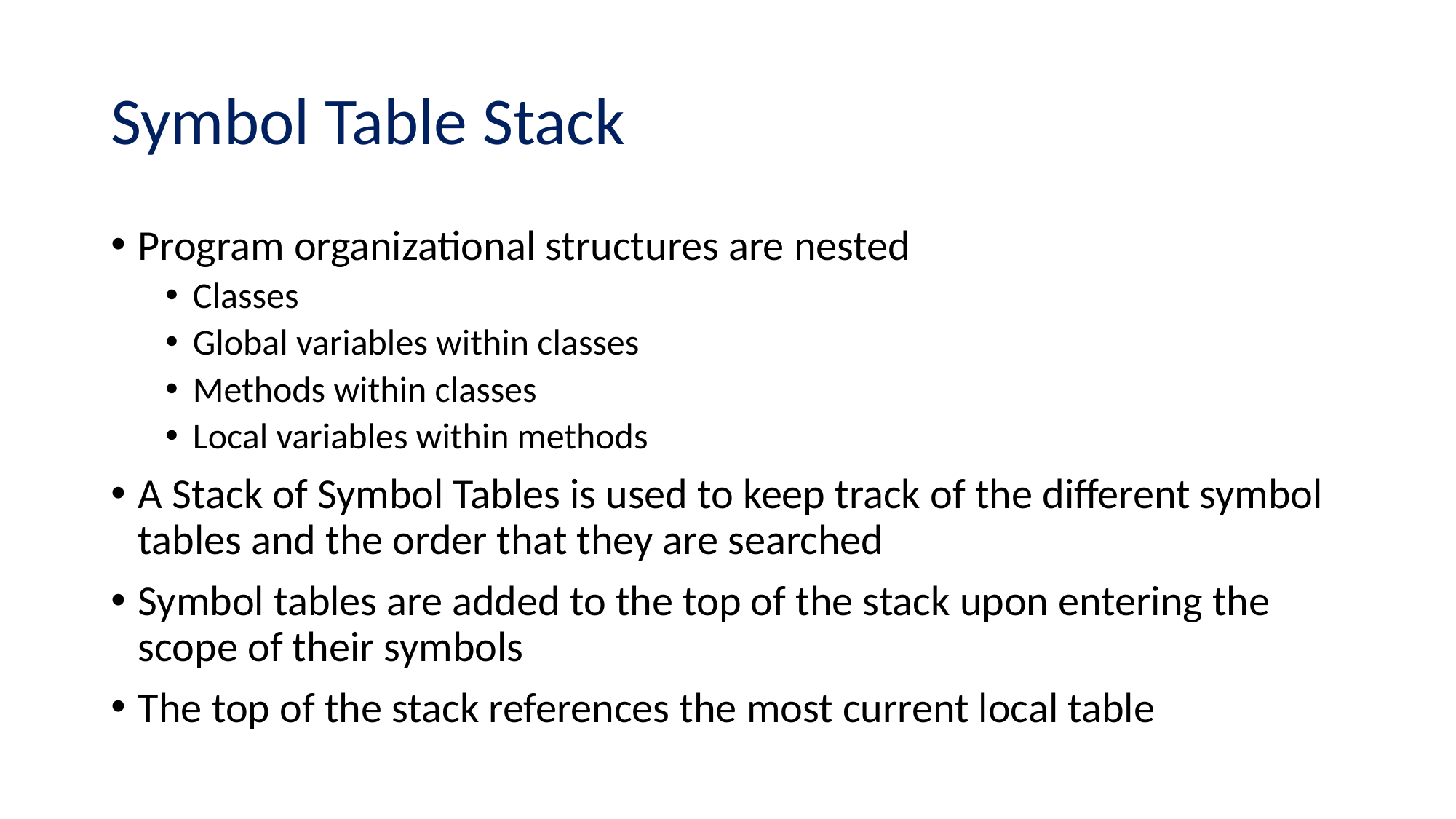

# Symbol Table Stack
Program organizational structures are nested
Classes
Global variables within classes
Methods within classes
Local variables within methods
A Stack of Symbol Tables is used to keep track of the different symbol tables and the order that they are searched
Symbol tables are added to the top of the stack upon entering the scope of their symbols
The top of the stack references the most current local table